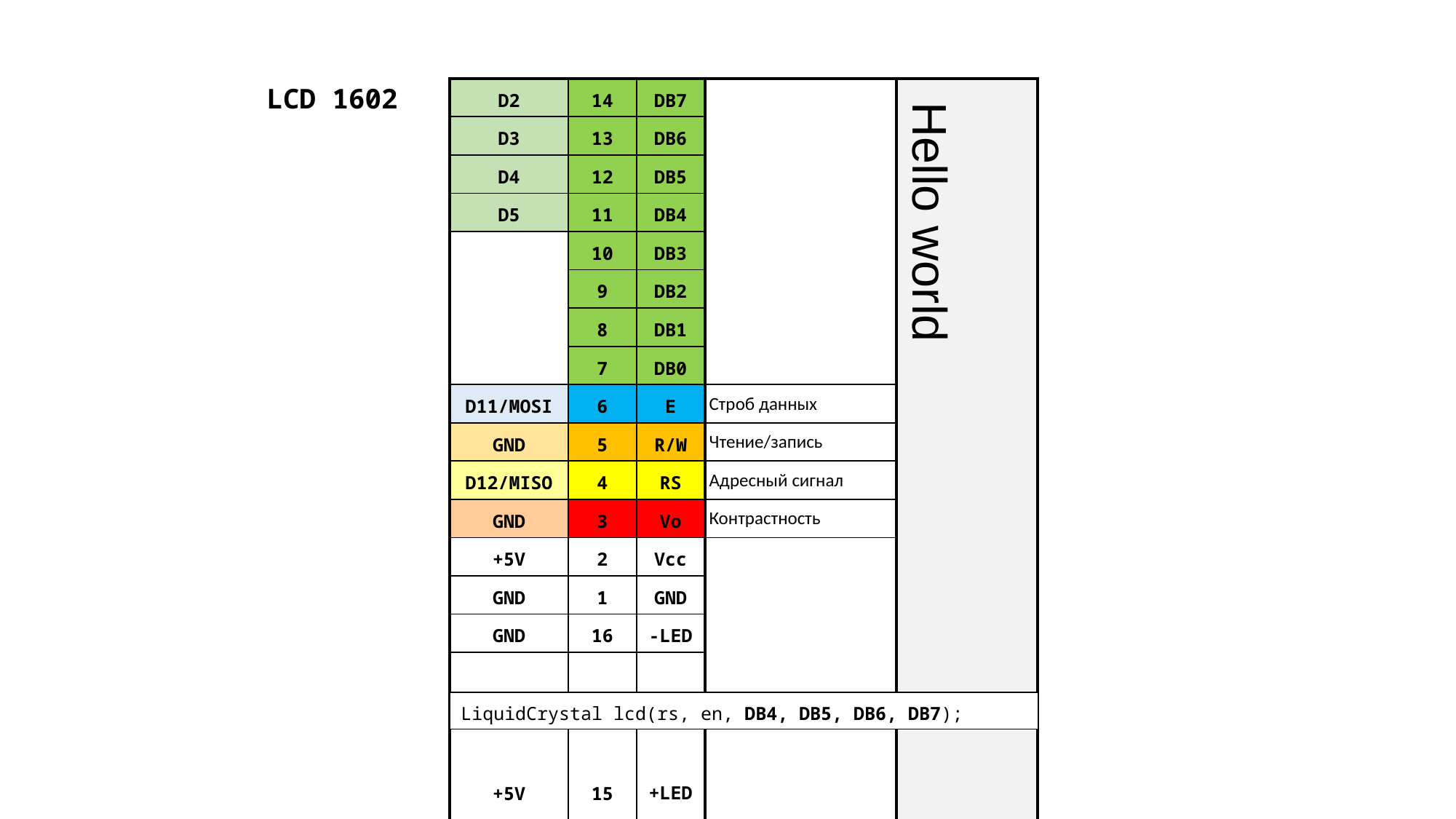

LCD 1602
| D2 | 14 | DB7 |  | Hello world |
| --- | --- | --- | --- | --- |
| D3 | 13 | DB6 |  |  |
| D4 | 12 | DB5 |  |  |
| D5 | 11 | DB4 |  |  |
|  | 10 | DB3 |  |  |
|  | 9 | DB2 |  |  |
|  | 8 | DB1 |  |  |
|  | 7 | DB0 |  |  |
| D11/MOSI | 6 | E | Строб данных |  |
| GND | 5 | R/W | Чтение/запись |  |
| D12/MISO | 4 | RS | Адресный сигнал |  |
| GND | 3 | Vo | Контрастность |  |
| +5V | 2 | Vcc |  |  |
| GND | 1 | GND |  |  |
| GND | 16 | -LED |  |  |
| +5V | 15 | +LED |  |  |

LiquidCrystal lcd(rs, en, DB4, DB5, DB6, DB7);